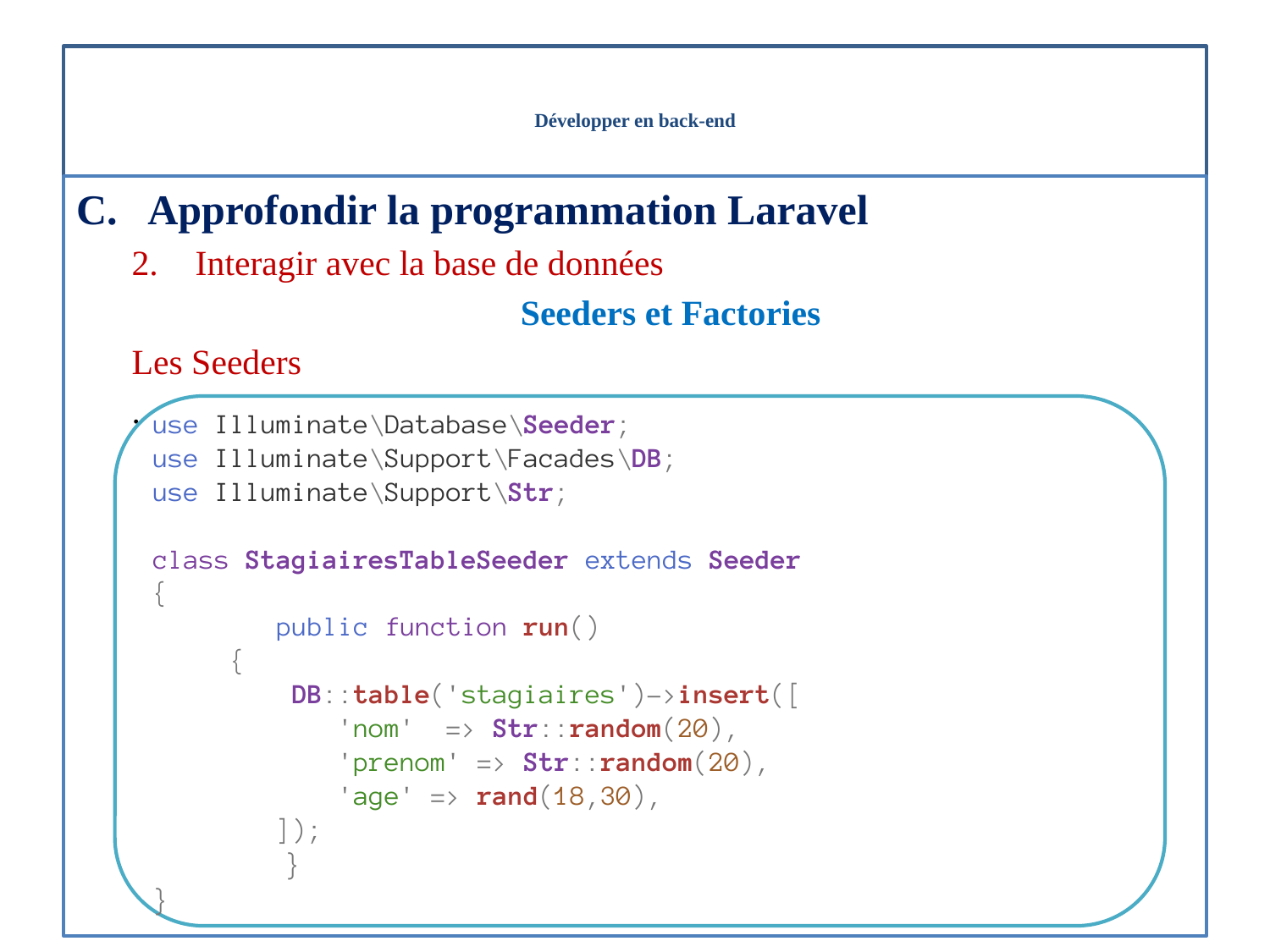

# Développer en back-end
Approfondir la programmation Laravel
Interagir avec la base de données
Seeders et Factories
Les Seeders
.
use Illuminate\Database\Seeder;
use Illuminate\Support\Facades\DB;
use Illuminate\Support\Str;

class StagiairesTableSeeder extends Seeder
{
        public function run()
     {
         DB::table('stagiaires')->insert([
            'nom'  => Str::random(20),
            'prenom' => Str::random(20),
            'age' => rand(18,30),
        ]);
        }
}